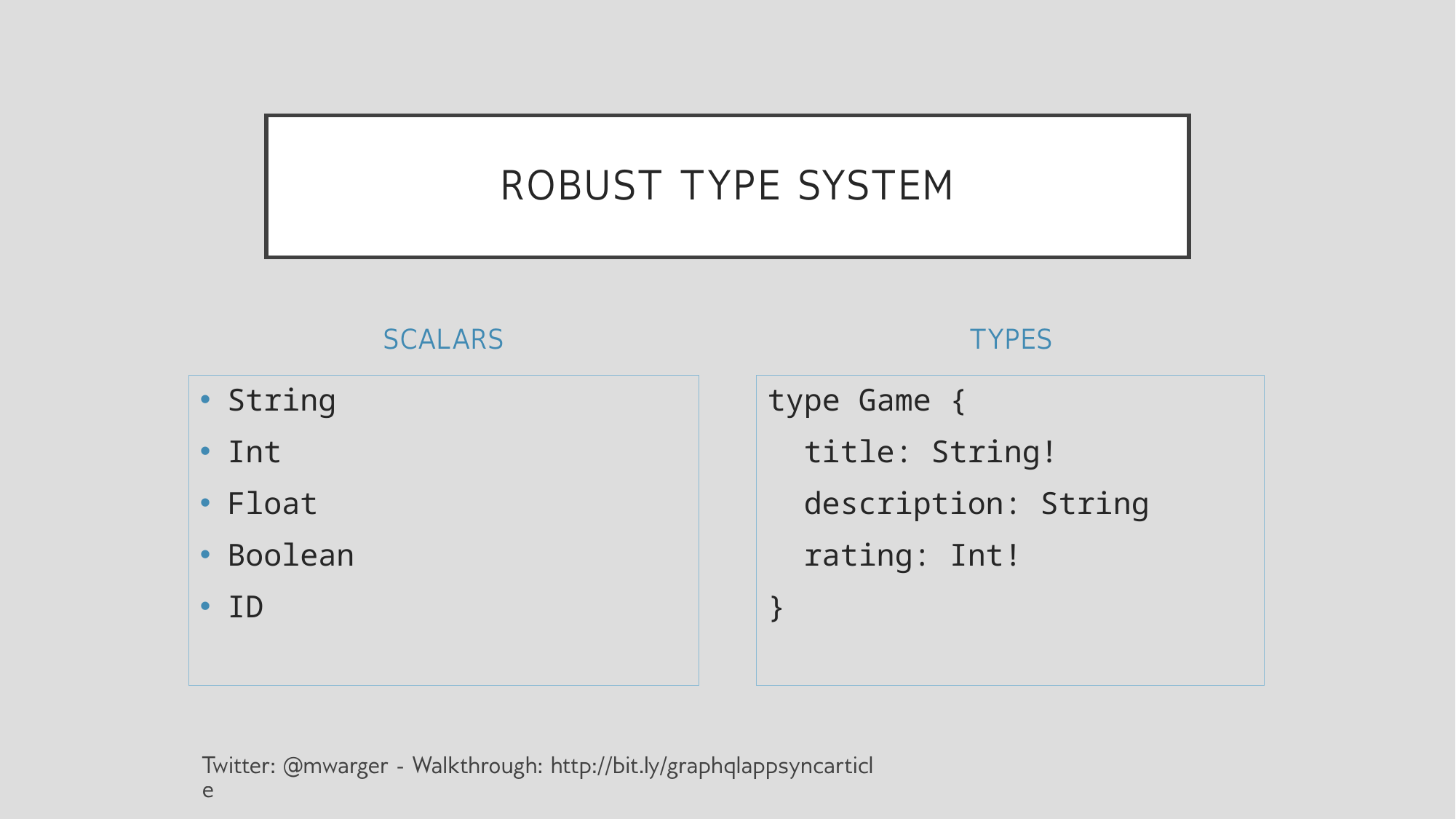

# Robust Type system
scalars
types
String
Int
Float
Boolean
ID
type Game {
  title: String!
  description: String
  rating: Int!
}
Twitter: @mwarger - Walkthrough: http://bit.ly/graphqlappsyncarticle